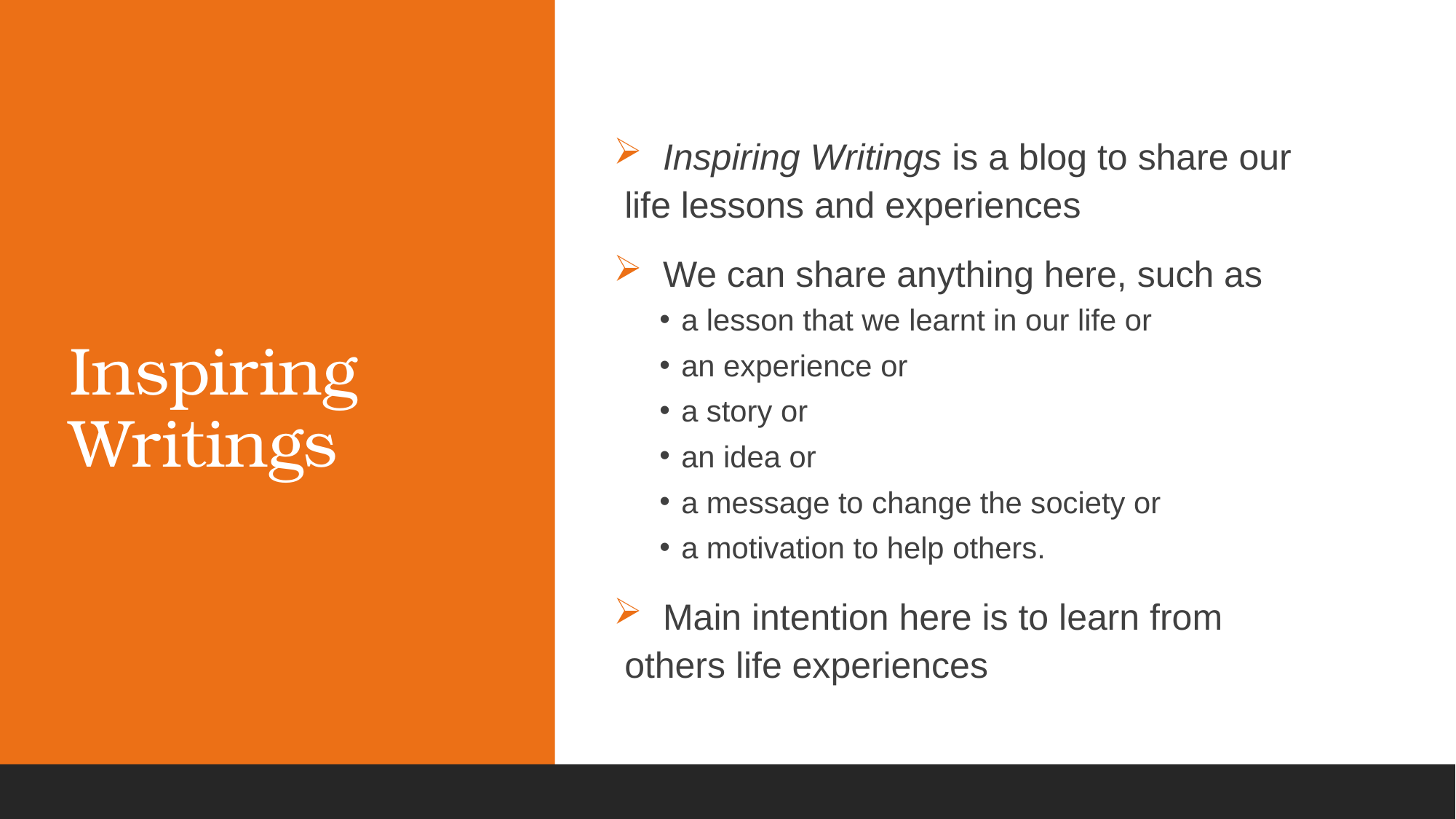

Inspiring Writings is a blog to share our life lessons and experiences
  We can share anything here, such as
a lesson that we learnt in our life or
an experience or
a story or
an idea or
a message to change the society or
a motivation to help others.
  Main intention here is to learn from others life experiences
# Inspiring Writings